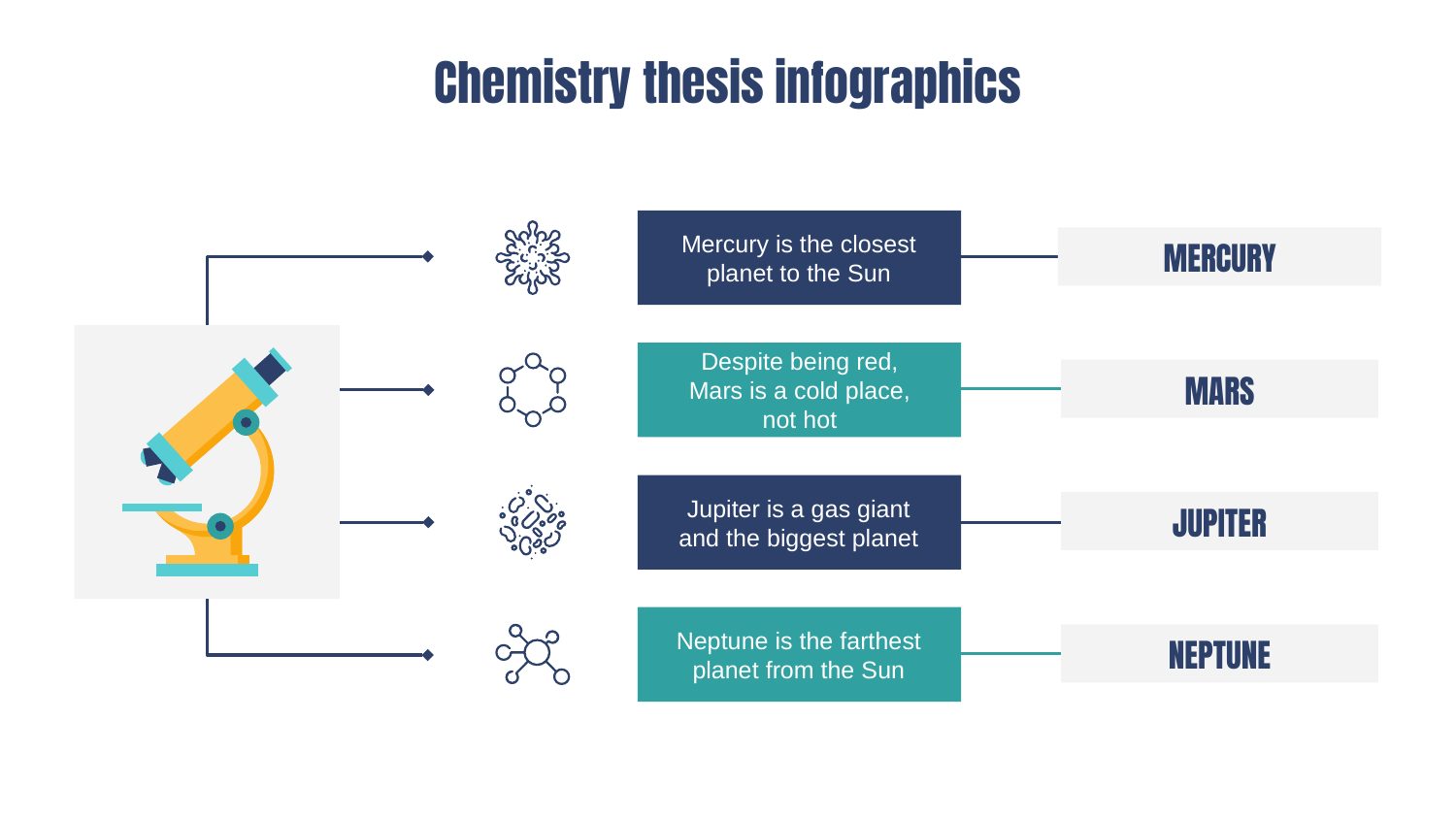

# Chemistry thesis infographics

Mercury is the closest planet to the Sun
MERCURY

Despite being red, Mars is a cold place, not hot
MARS

Jupiter is a gas giant and the biggest planet
JUPITER

Neptune is the farthest planet from the Sun
NEPTUNE